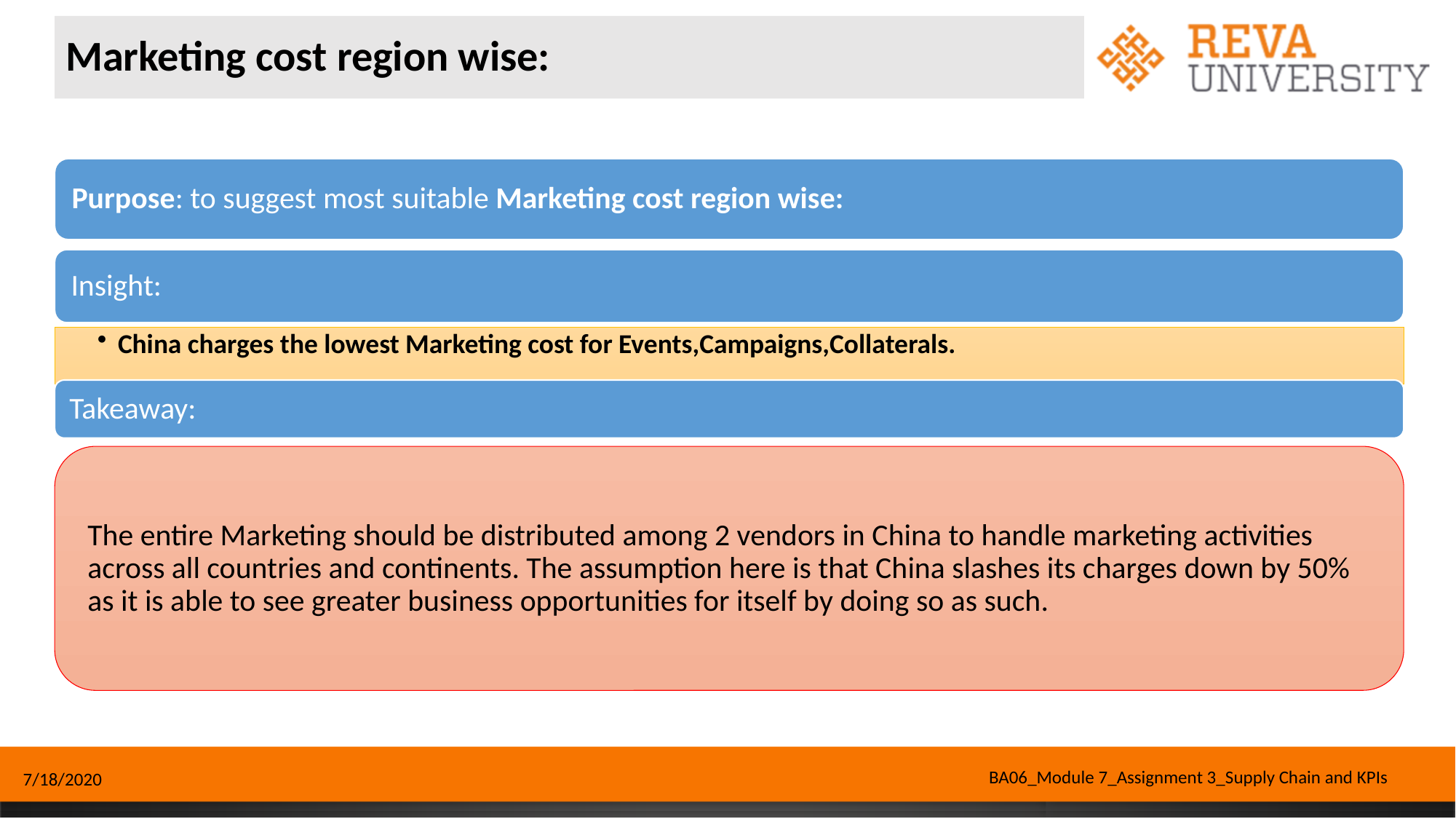

# Marketing cost region wise:
Purpose: to suggest most suitable Marketing cost region wise:
Insight:
China charges the lowest Marketing cost for Events,Campaigns,Collaterals.
Takeaway:
The entire Marketing should be distributed among 2 vendors in China to handle marketing activities across all countries and continents. The assumption here is that China slashes its charges down by 50% as it is able to see greater business opportunities for itself by doing so as such.
BA06_Module 7_Assignment 3_Supply Chain and KPIs
7/18/2020